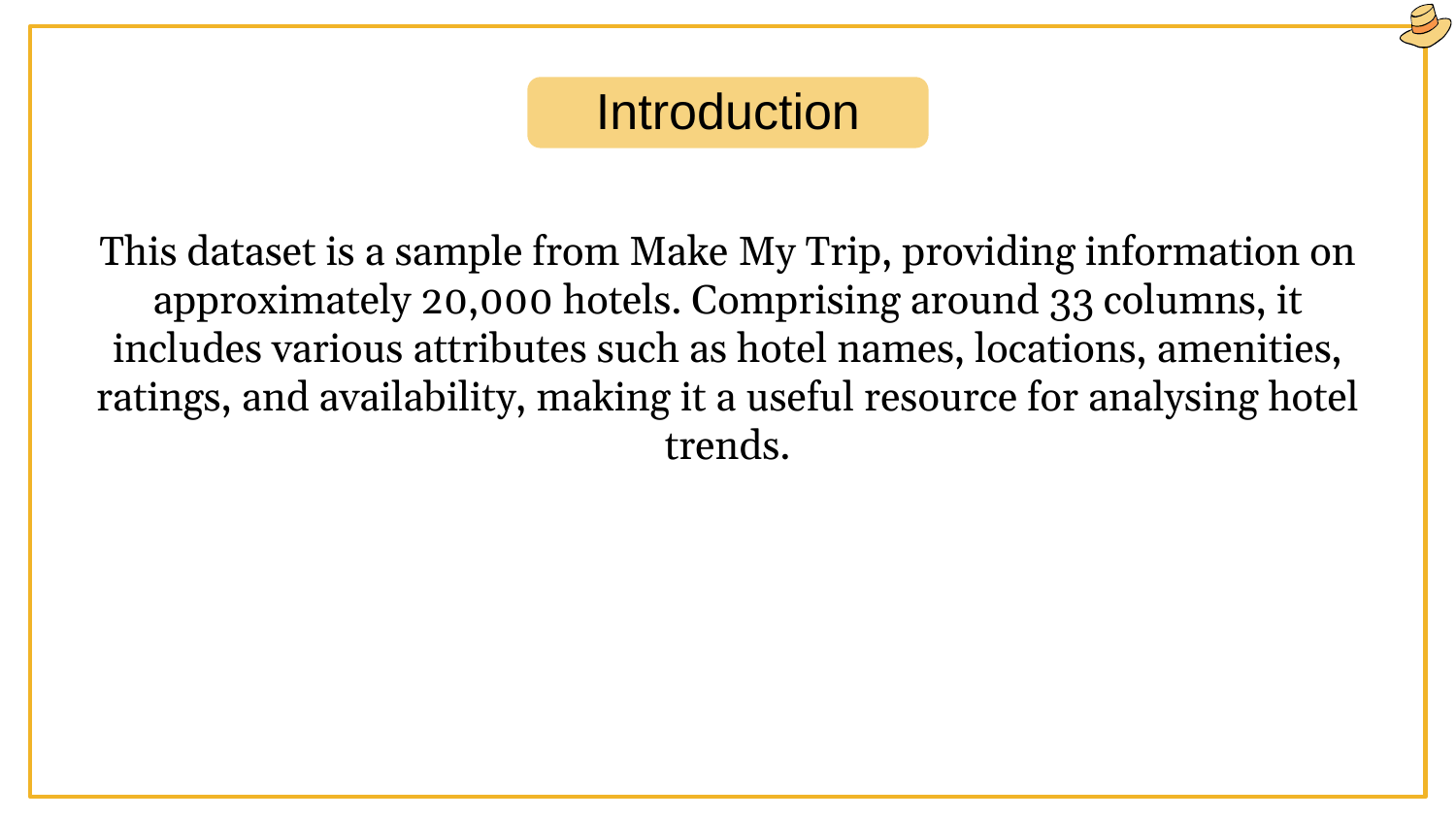

# Introduction

This dataset is a sample from Make My Trip, providing information on approximately 20,000 hotels. Comprising around 33 columns, it includes various attributes such as hotel names, locations, amenities, ratings, and availability, making it a useful resource for analysing hotel trends.